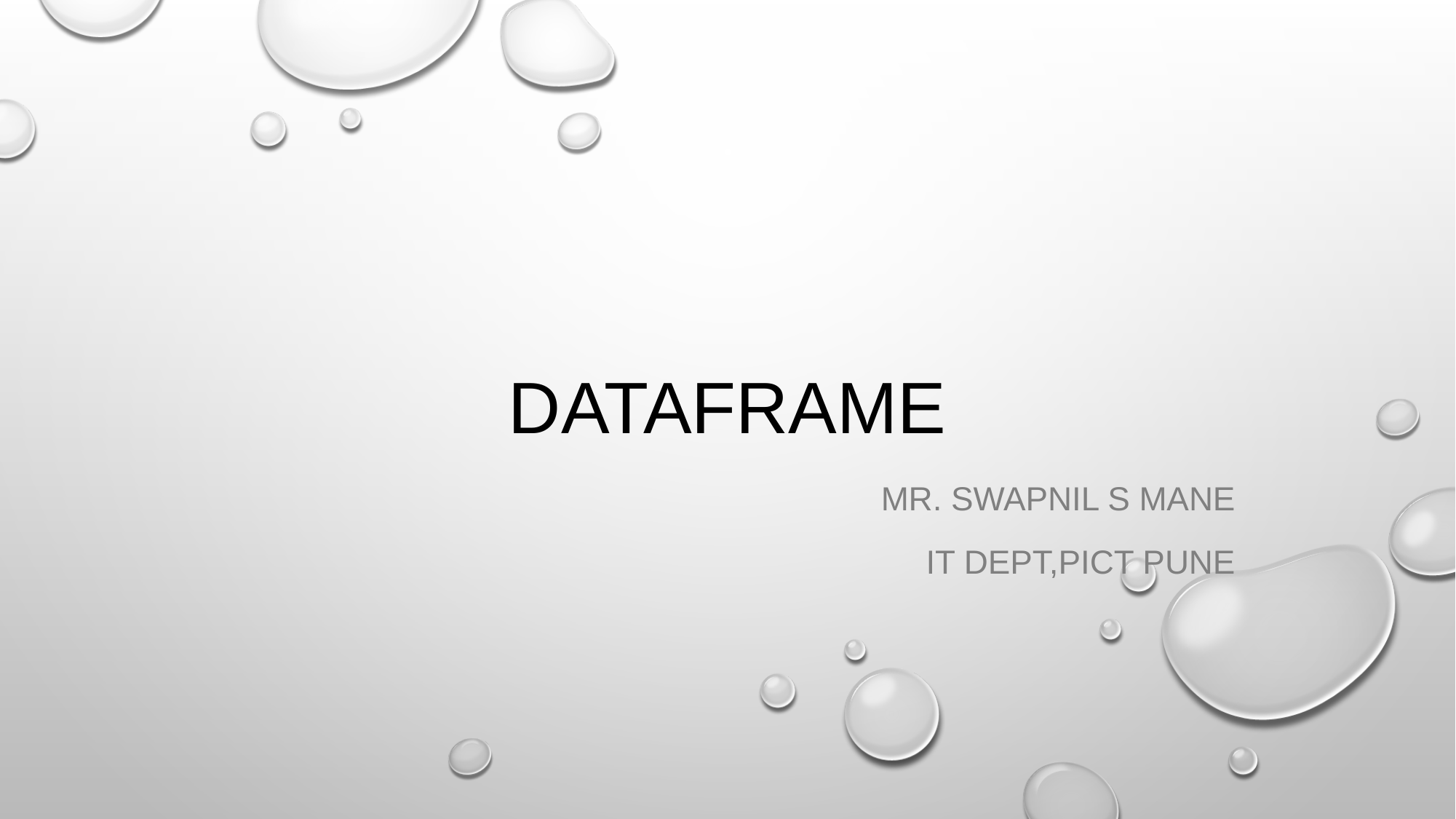

# Dataframe
Mr. Swapnil S Mane
IT Dept,PICt Pune